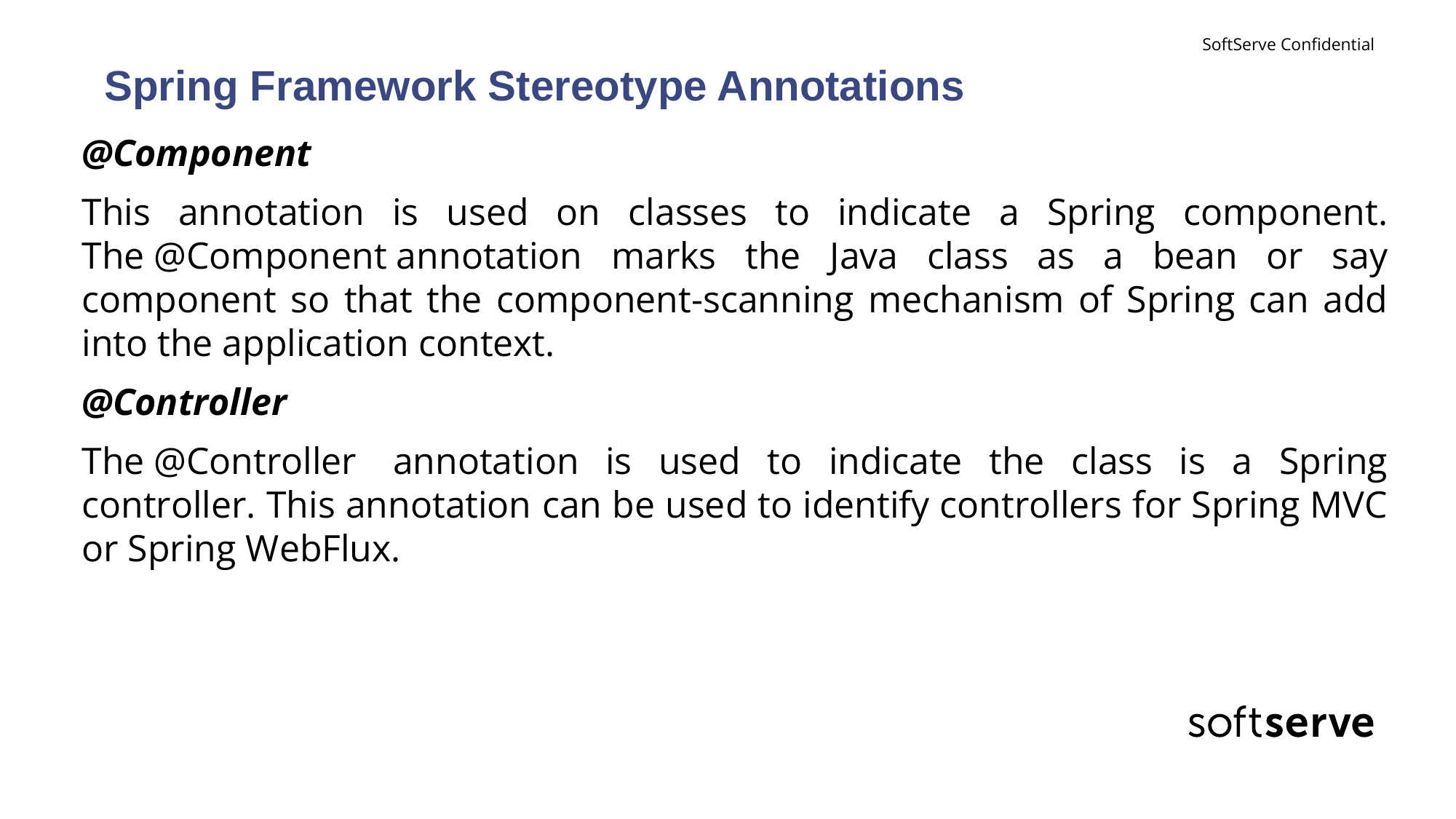

# Spring Framework Stereotype Annotations
@Component
This annotation is used on classes to indicate a Spring component. The @Component annotation marks the Java class as a bean or say component so that the component-scanning mechanism of Spring can add into the application context.
@Controller
The @Controller  annotation is used to indicate the class is a Spring controller. This annotation can be used to identify controllers for Spring MVC or Spring WebFlux.